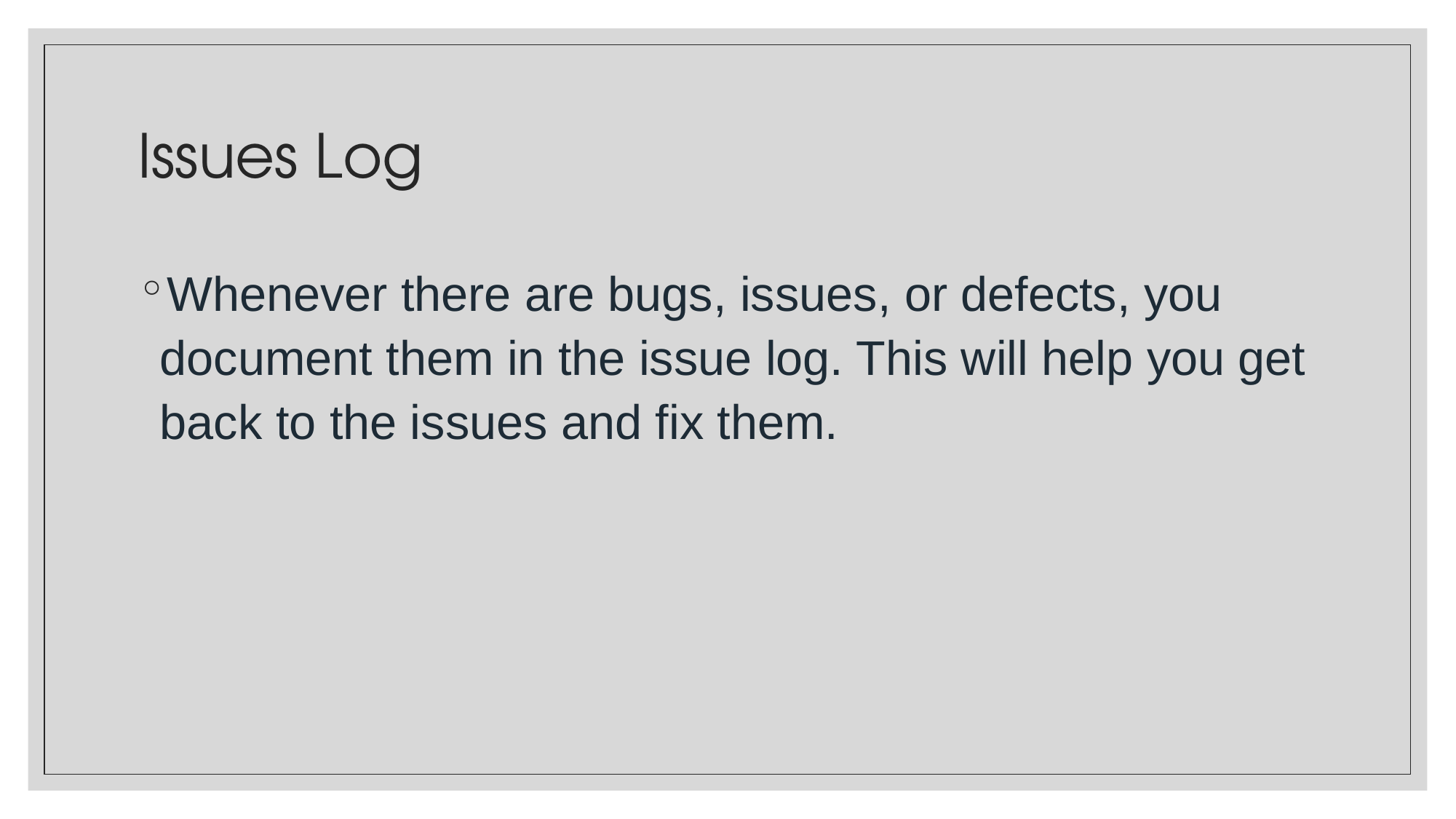

# Issues Log
Whenever there are bugs, issues, or defects, you document them in the issue log. This will help you get back to the issues and fix them.